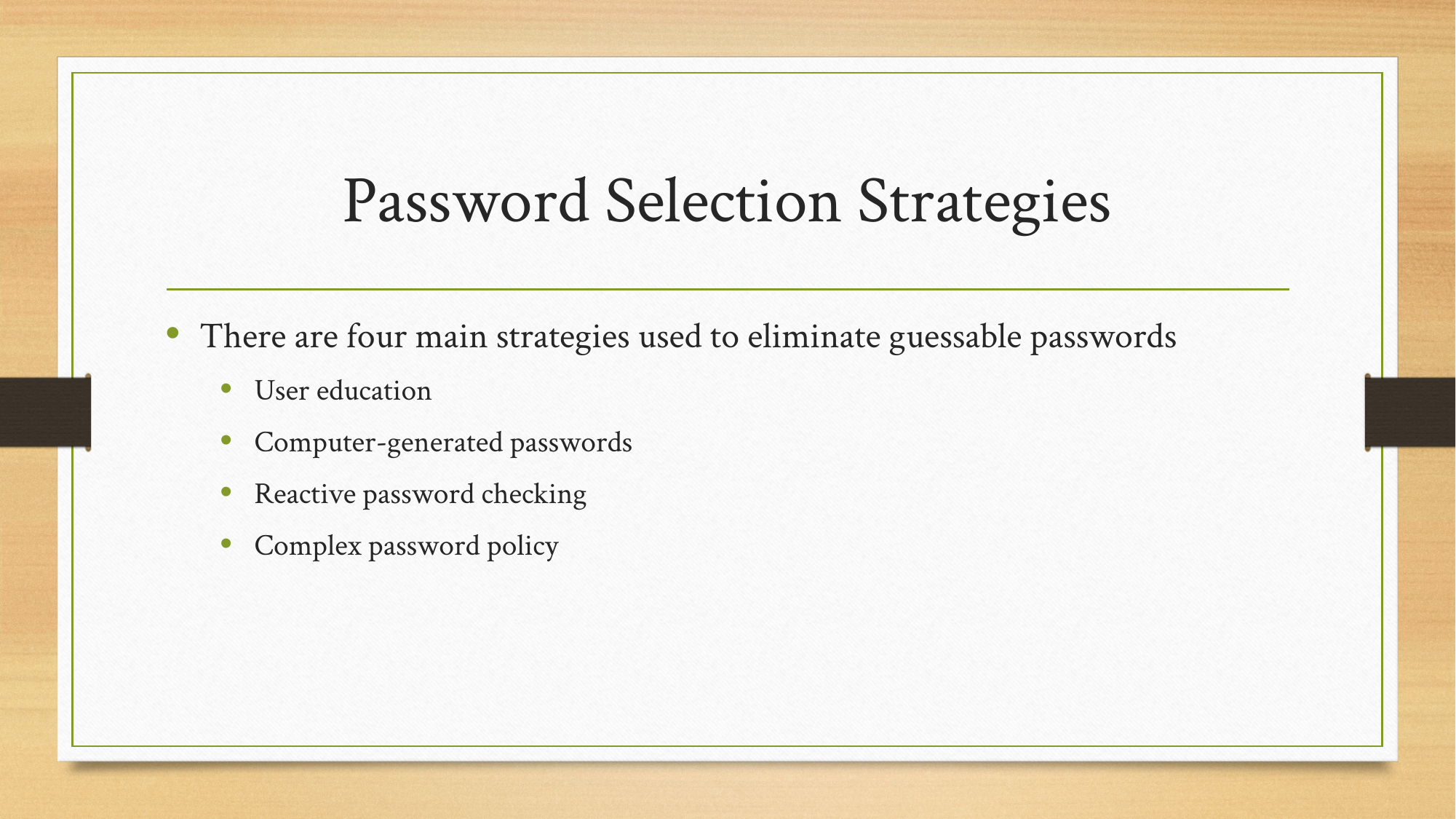

# Password Selection Strategies
There are four main strategies used to eliminate guessable passwords
User education
Computer-generated passwords
Reactive password checking
Complex password policy